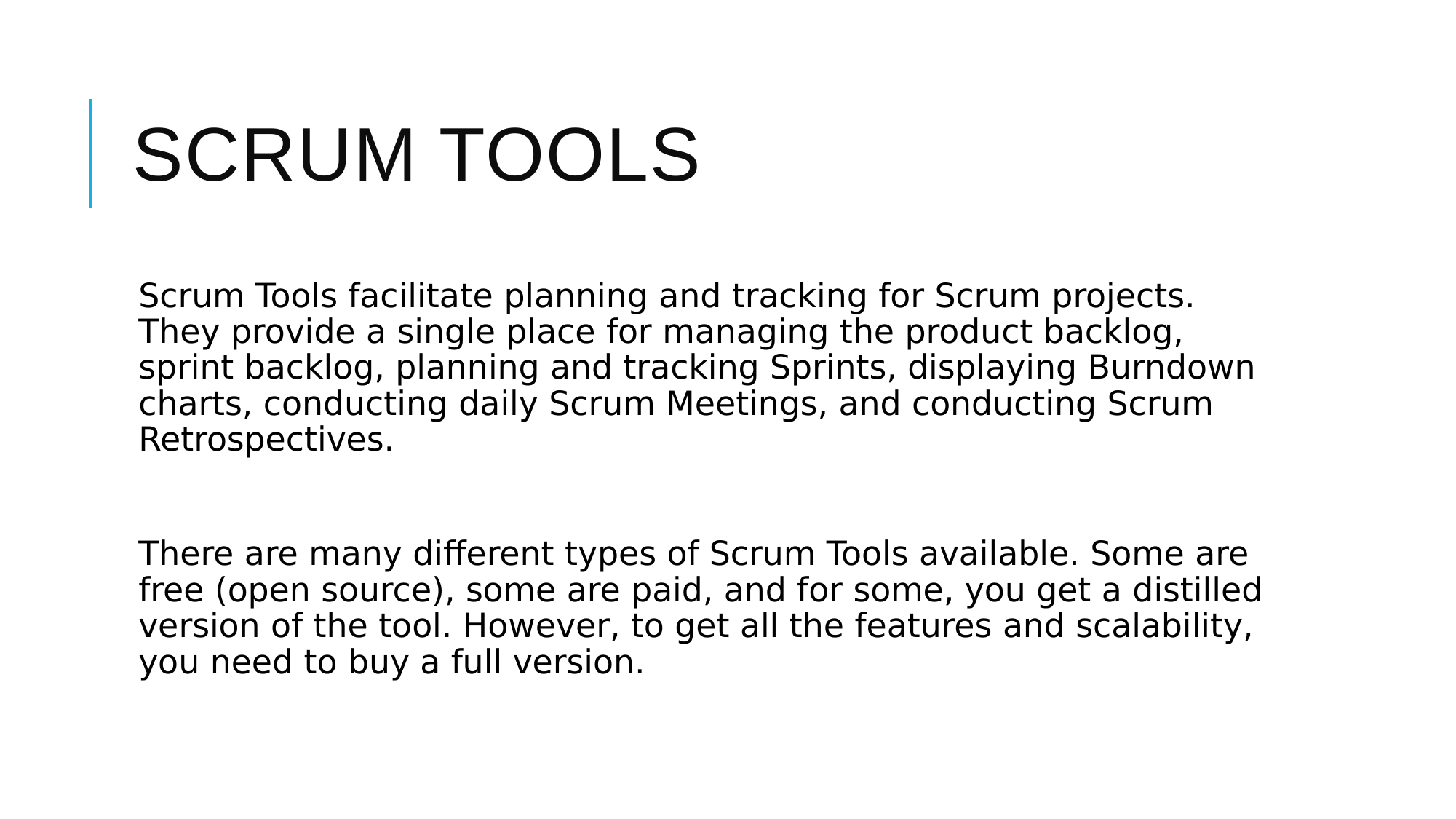

# Scrum tools
Scrum Tools facilitate planning and tracking for Scrum projects. They provide a single place for managing the product backlog, sprint backlog, planning and tracking Sprints, displaying Burndown charts, conducting daily Scrum Meetings, and conducting Scrum Retrospectives.

There are many different types of Scrum Tools available. Some are free (open source), some are paid, and for some, you get a distilled version of the tool. However, to get all the features and scalability, you need to buy a full version.